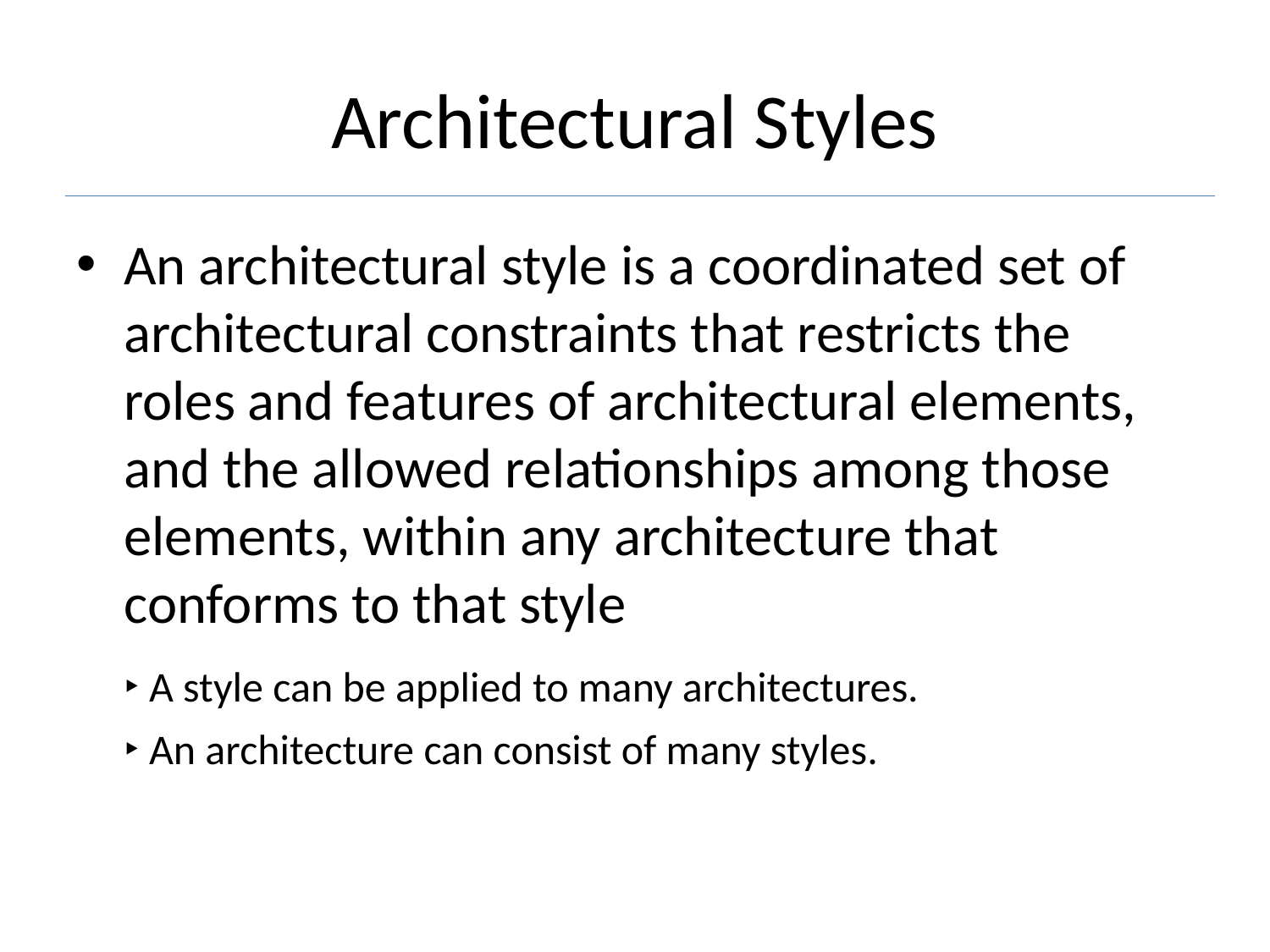

# Architectural Styles
An architectural style is a coordinated set of architectural constraints that restricts the roles and features of architectural elements, and the allowed relationships among those elements, within any architecture that conforms to that style
	‣ A style can be applied to many architectures.
	‣ An architecture can consist of many styles.